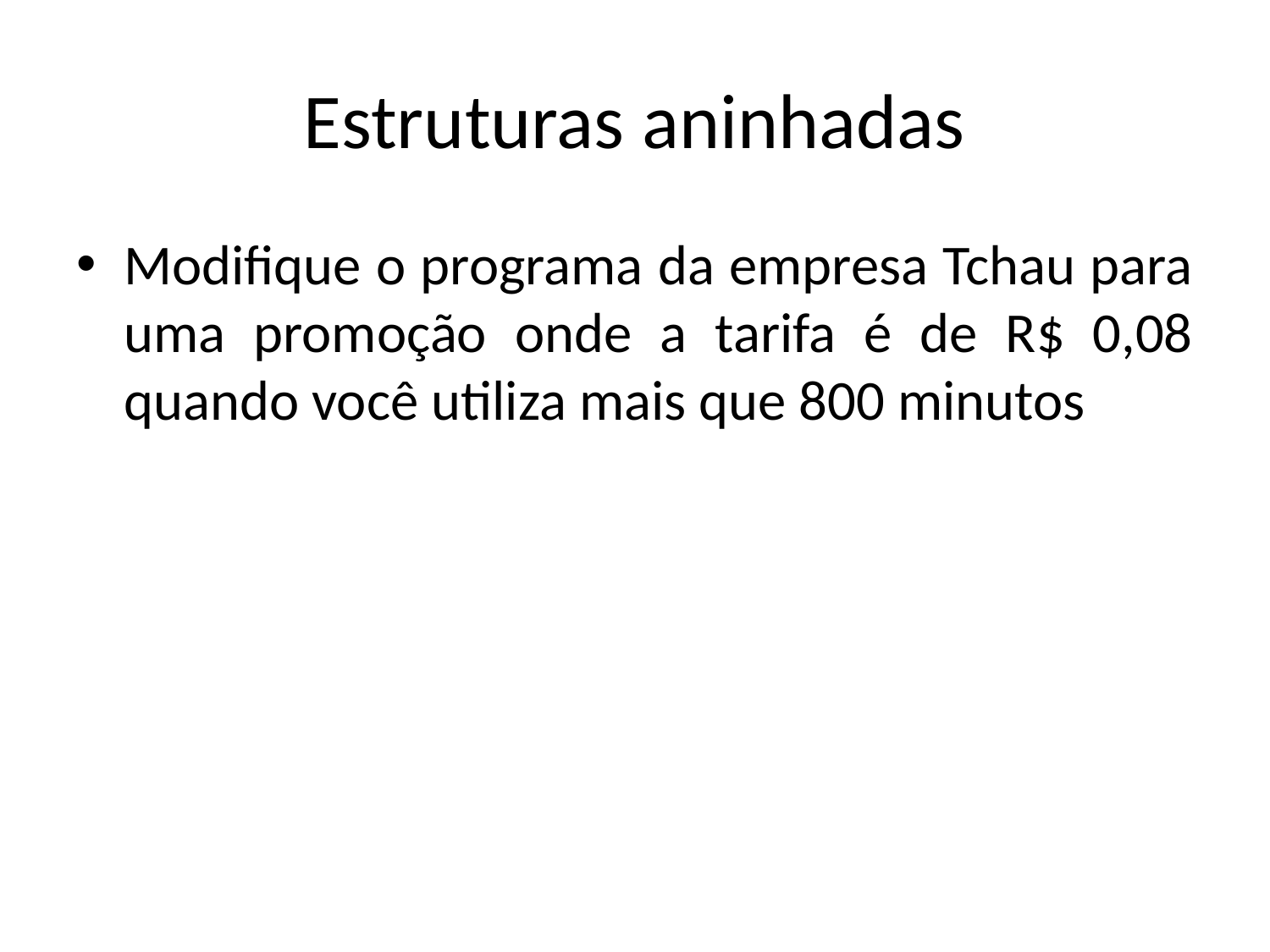

# Estruturas aninhadas
Modifique o programa da empresa Tchau para uma promoção onde a tarifa é de R$ 0,08 quando você utiliza mais que 800 minutos